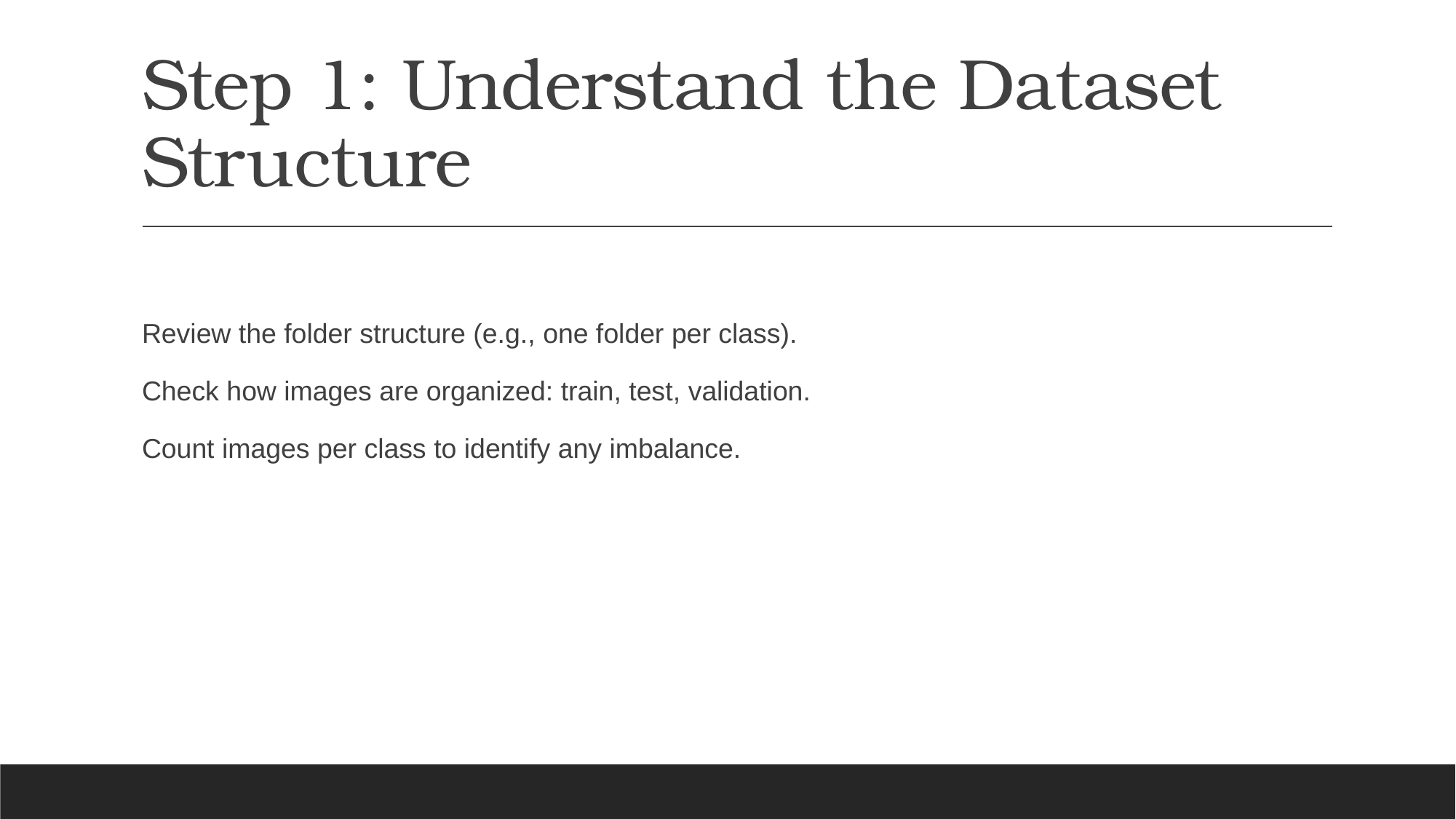

# Step 1: Understand the Dataset Structure

Review the folder structure (e.g., one folder per class).
Check how images are organized: train, test, validation.
Count images per class to identify any imbalance.